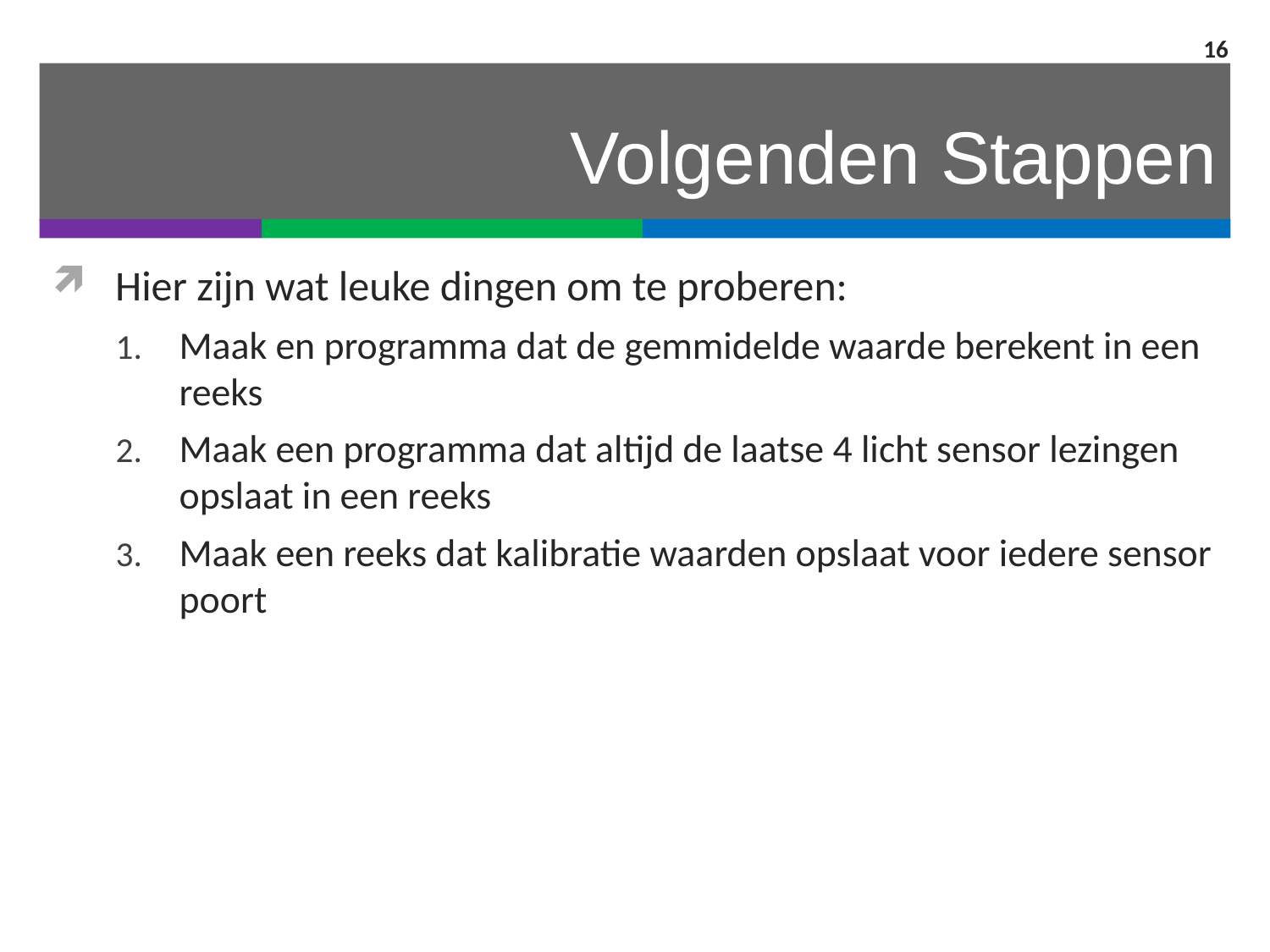

16
# Volgenden Stappen
Hier zijn wat leuke dingen om te proberen:
Maak en programma dat de gemmidelde waarde berekent in een reeks
Maak een programma dat altijd de laatse 4 licht sensor lezingen opslaat in een reeks
Maak een reeks dat kalibratie waarden opslaat voor iedere sensor poort